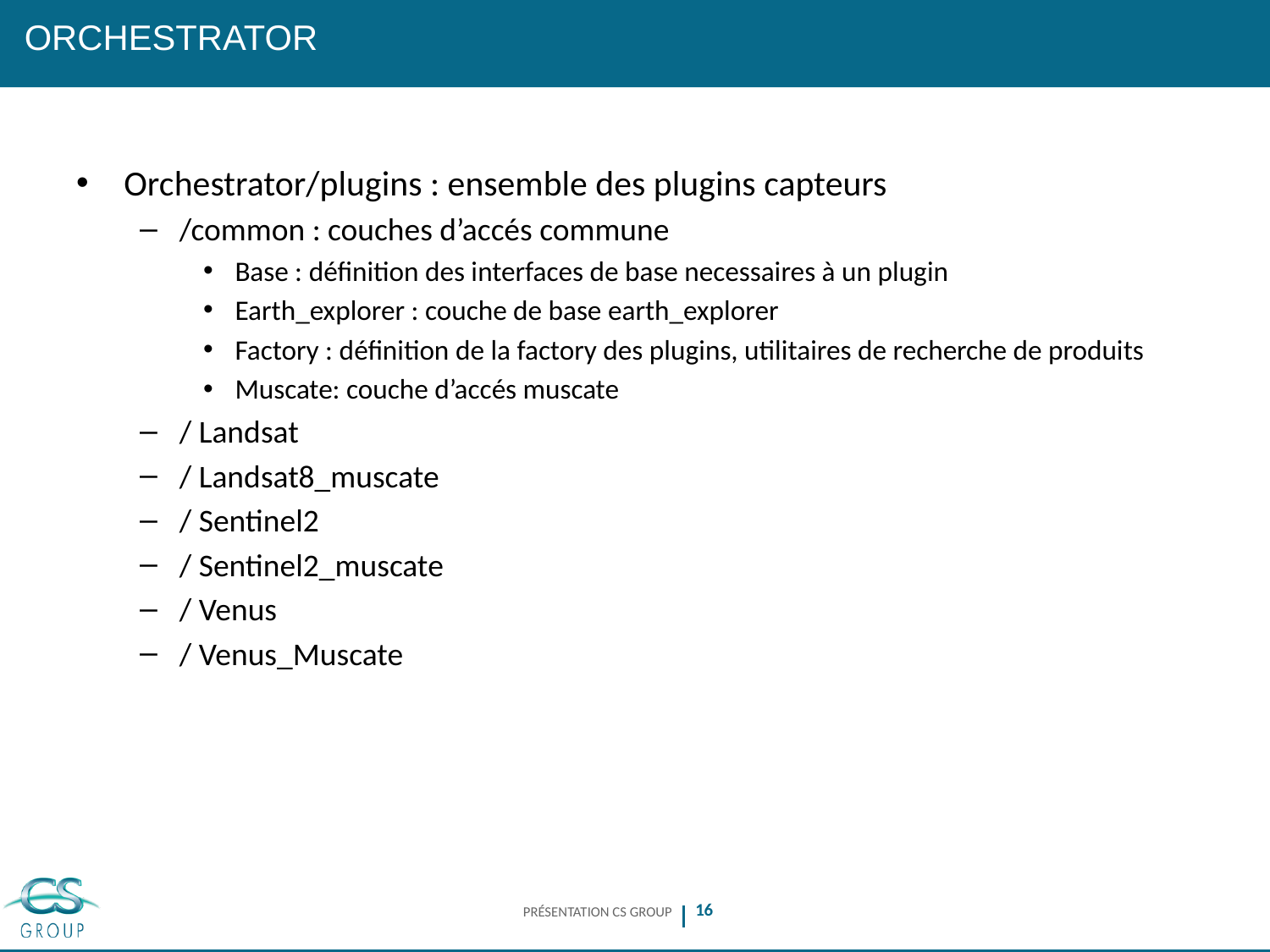

# Orchestrator
Orchestrator/plugins : ensemble des plugins capteurs
/common : couches d’accés commune
Base : définition des interfaces de base necessaires à un plugin
Earth_explorer : couche de base earth_explorer
Factory : définition de la factory des plugins, utilitaires de recherche de produits
Muscate: couche d’accés muscate
/ Landsat
/ Landsat8_muscate
/ Sentinel2
/ Sentinel2_muscate
/ Venus
/ Venus_Muscate